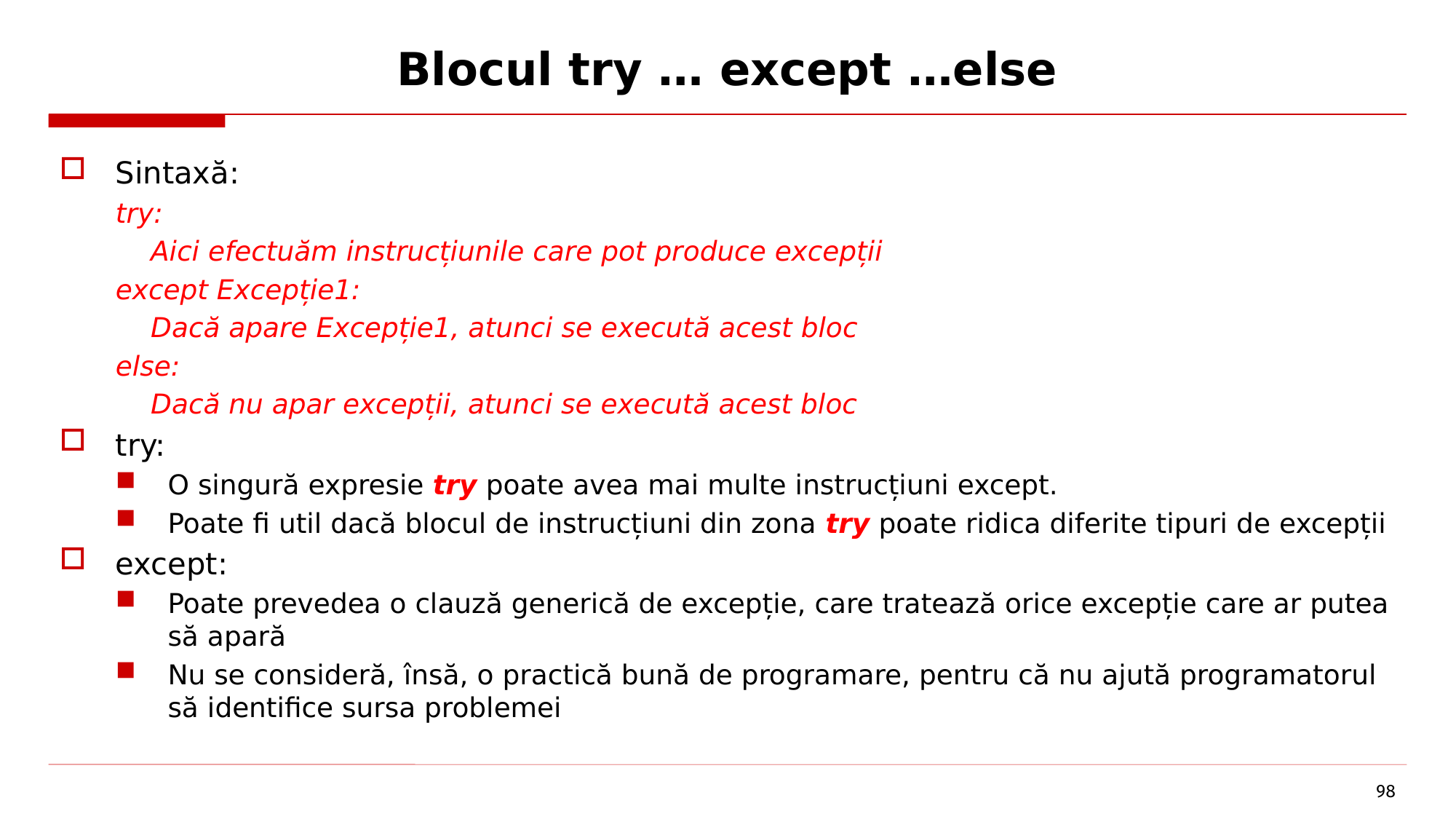

# Blocul try … except …else
Sintaxă:
try:
    Aici efectuăm instrucțiunile care pot produce excepții
except Excepție1:
    Dacă apare Excepție1, atunci se execută acest bloc
else:
    Dacă nu apar excepții, atunci se execută acest bloc
try:
O singură expresie try poate avea mai multe instrucțiuni except.
Poate fi util dacă blocul de instrucțiuni din zona try poate ridica diferite tipuri de excepții
except:
Poate prevedea o clauză generică de excepție, care tratează orice excepție care ar putea să apară
Nu se consideră, însă, o practică bună de programare, pentru că nu ajută programatorul să identifice sursa problemei
98